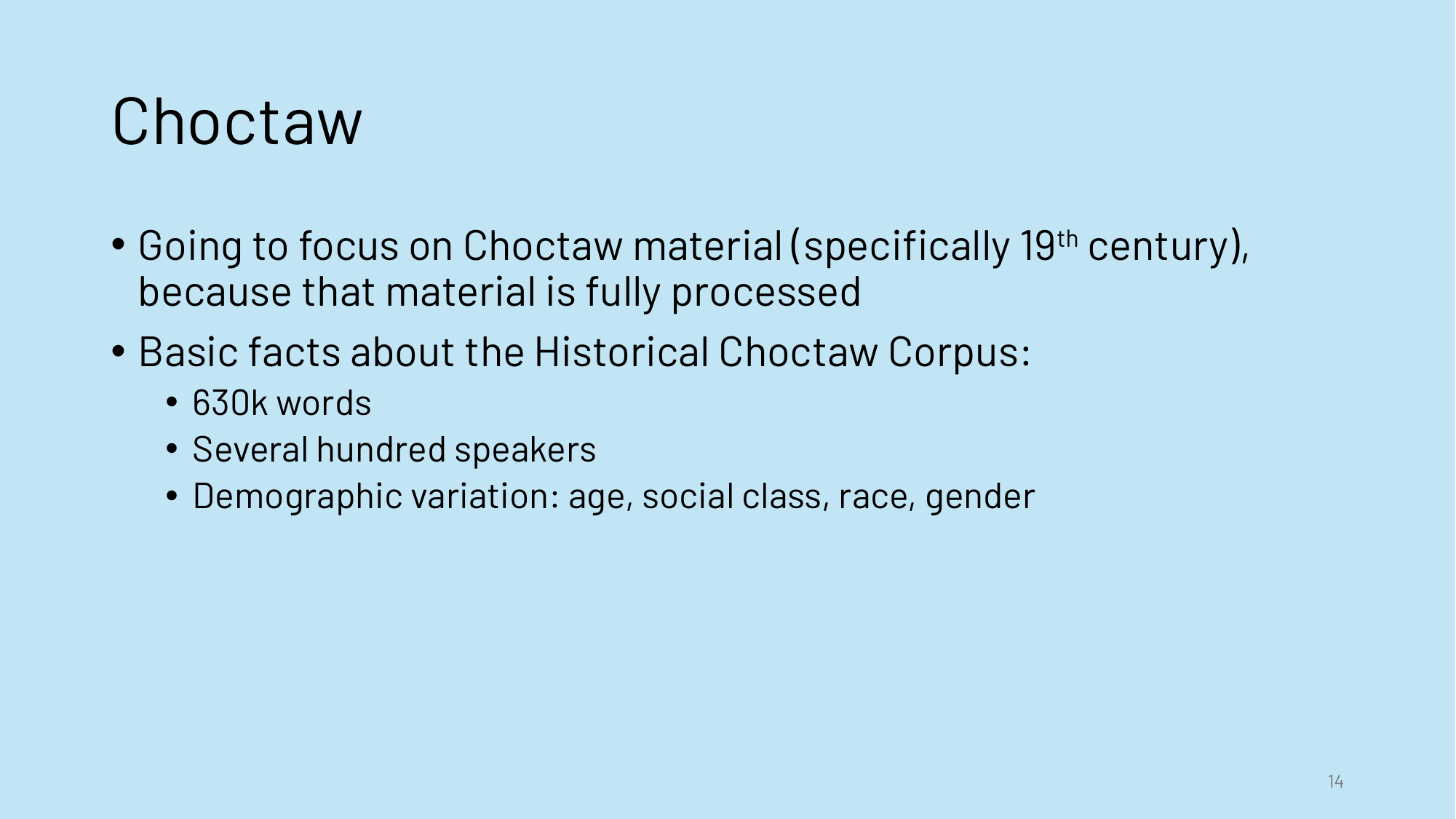

# Choctaw
Going to focus on Choctaw material (specifically 19th century), because that material is fully processed
Basic facts about the Historical Choctaw Corpus:
630k words
Several hundred speakers
Demographic variation: age, social class, race, gender
14